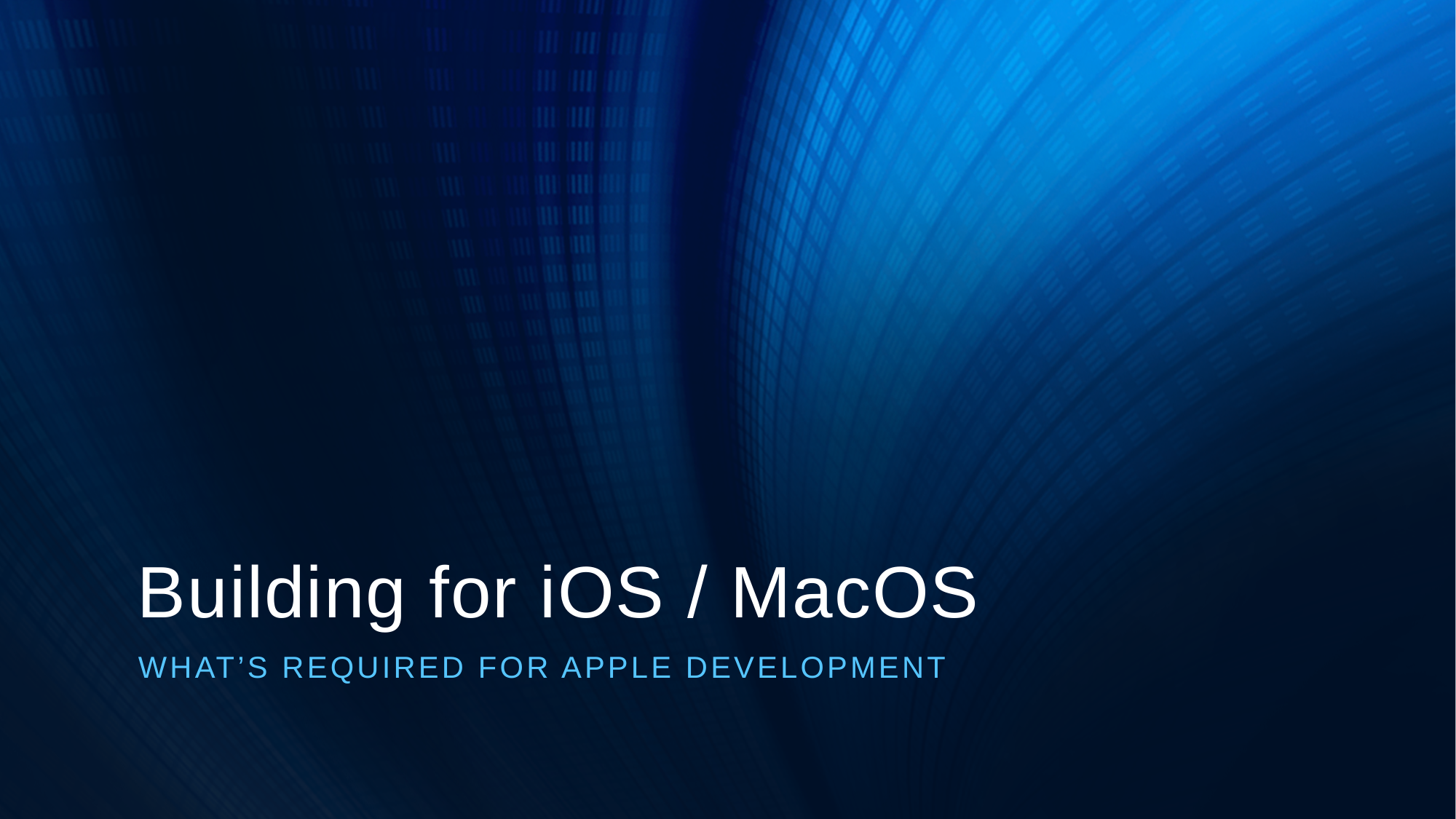

# Building for iOS / MacOS
What’s required for Apple development